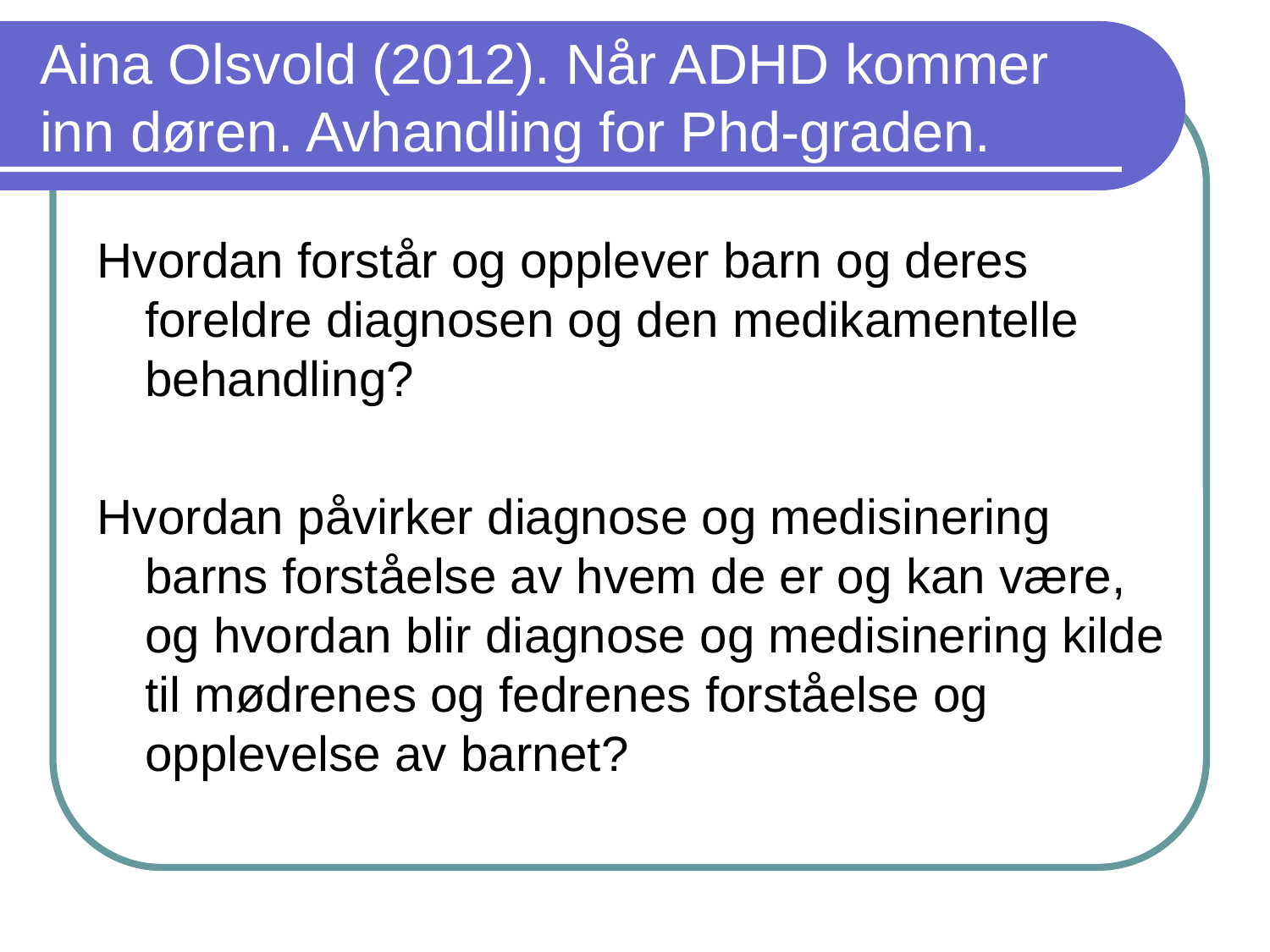

# Aina Olsvold (2012). Når ADHD kommer inn døren. Avhandling for Phd-graden.
Hvordan forstår og opplever barn og deres foreldre diagnosen og den medikamentelle behandling?

Hvordan påvirker diagnose og medisinering barns forståelse av hvem de er og kan være, og hvordan blir diagnose og medisinering kilde til mødrenes og fedrenes forståelse og opplevelse av barnet?